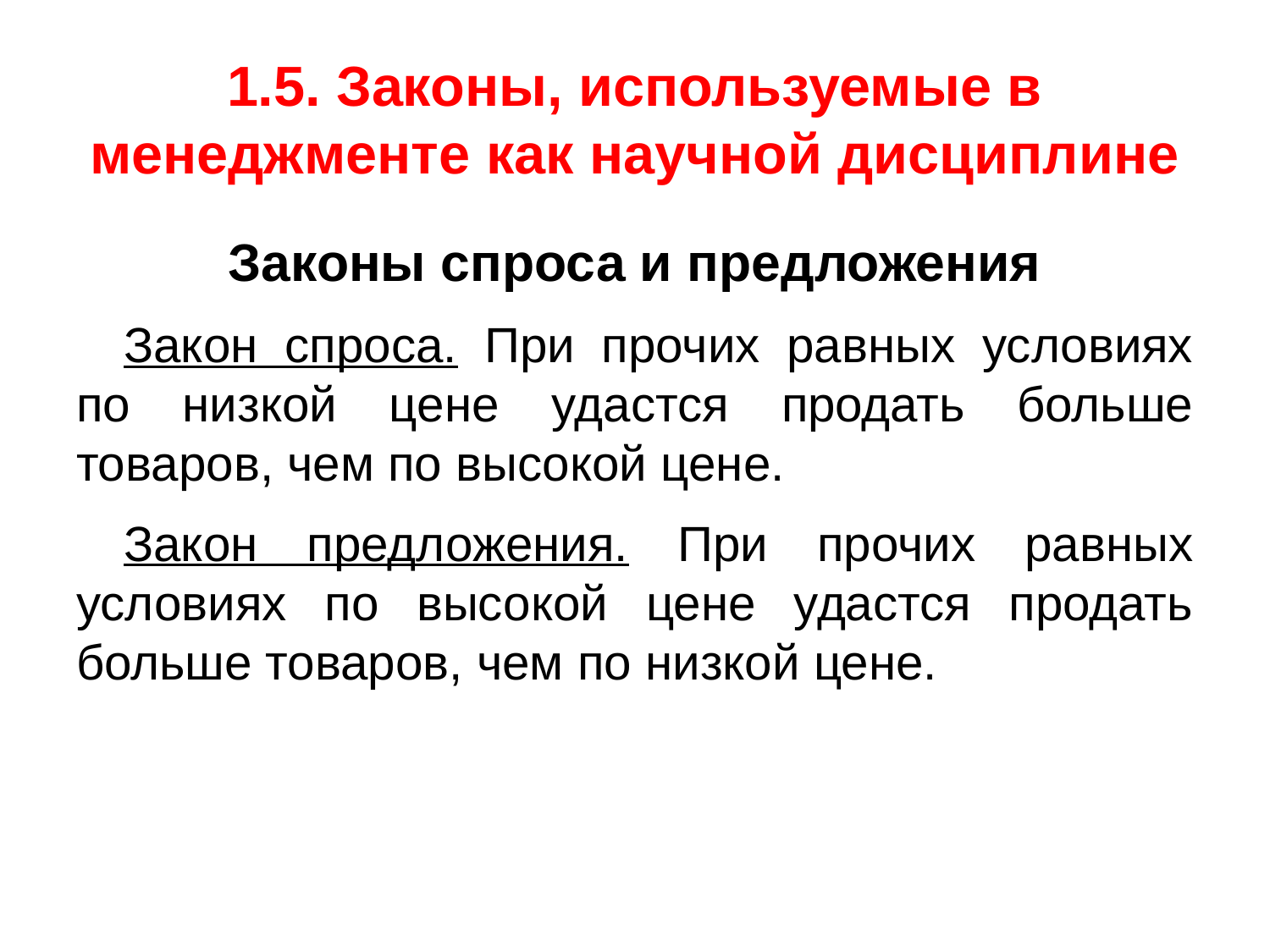

# 1.5. Законы, используемые в менеджменте как научной дисциплине
Законы спроса и предложения
Закон спроса. При прочих равных условиях по низкой цене удастся продать больше товаров, чем по высокой цене.
Закон предложения. При прочих равных условиях по высокой цене удастся продать больше товаров, чем по низкой цене.